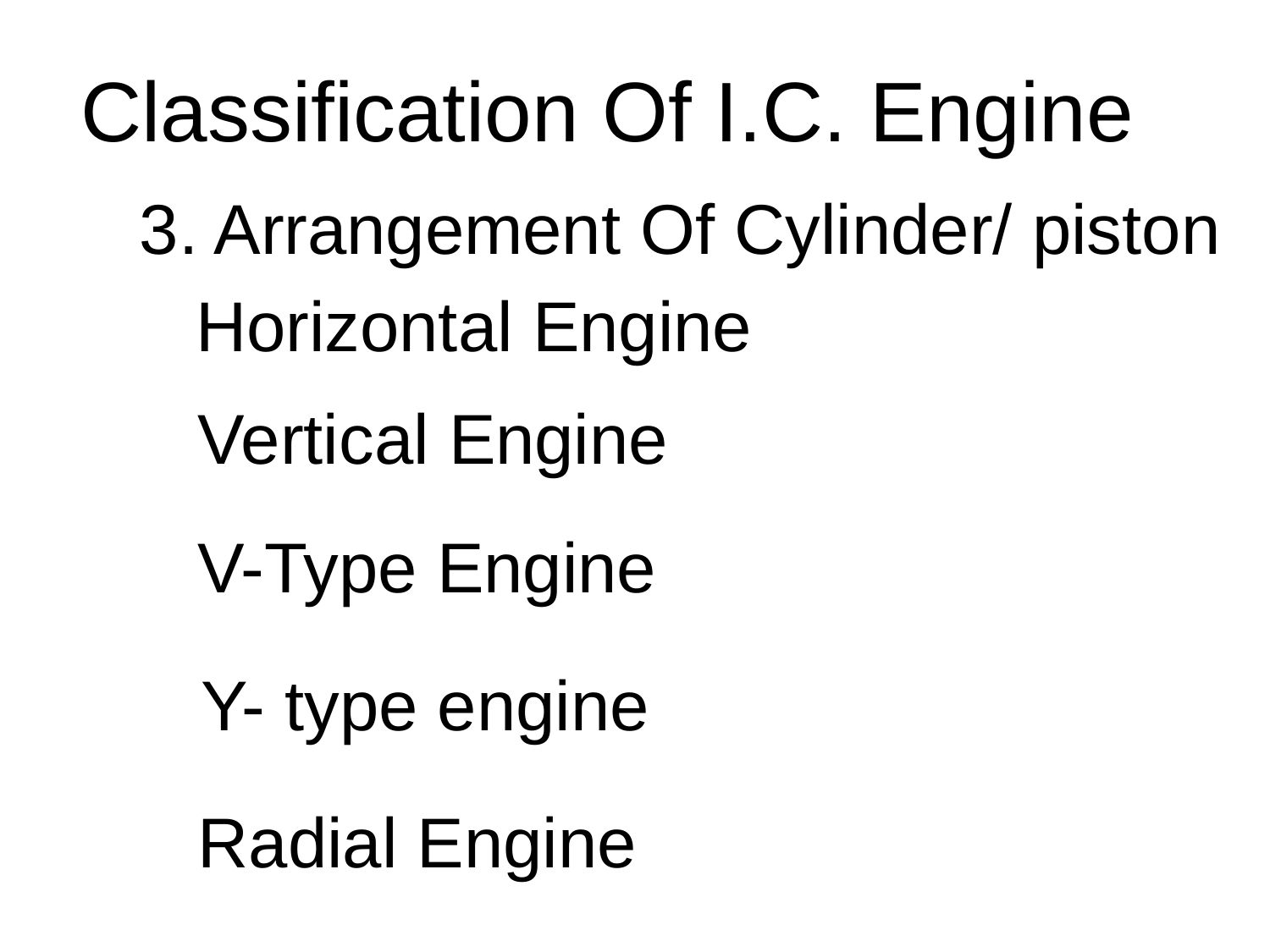

Classification Of I.C. Engine
3. Arrangement Of Cylinder/ piston
Horizontal Engine
Vertical Engine
V-Type Engine
Y- type engine
Radial Engine